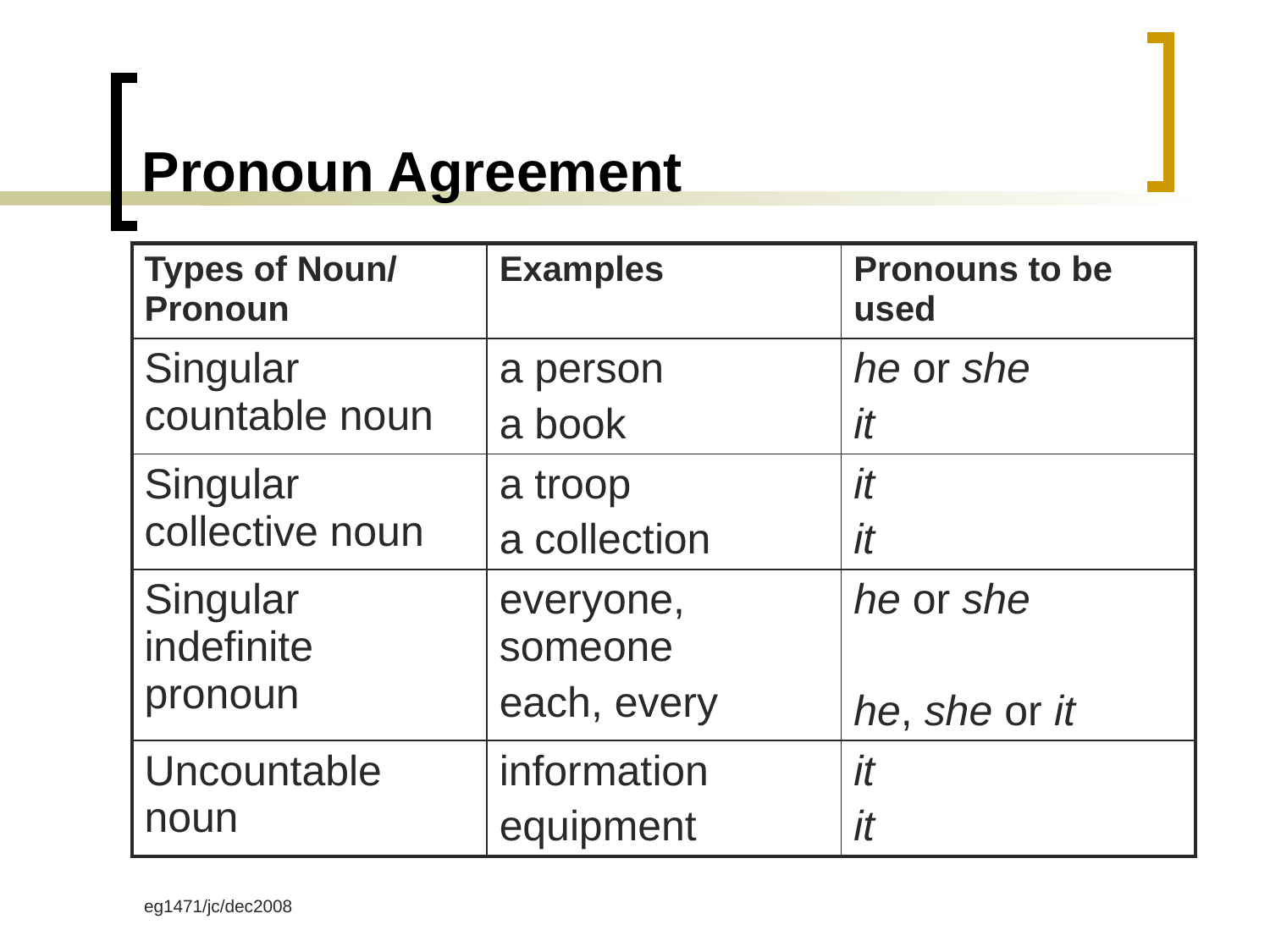

# Pronoun Agreement
| Types of Noun/ Pronoun | Examples | Pronouns to be used |
| --- | --- | --- |
| Singular countable noun | a person a book | he or she it |
| Singular collective noun | a troop a collection | it it |
| Singular indefinite pronoun | everyone, someone each, every | he or she he, she or it |
| Uncountable noun | information equipment | it it |
eg1471/jc/dec2008